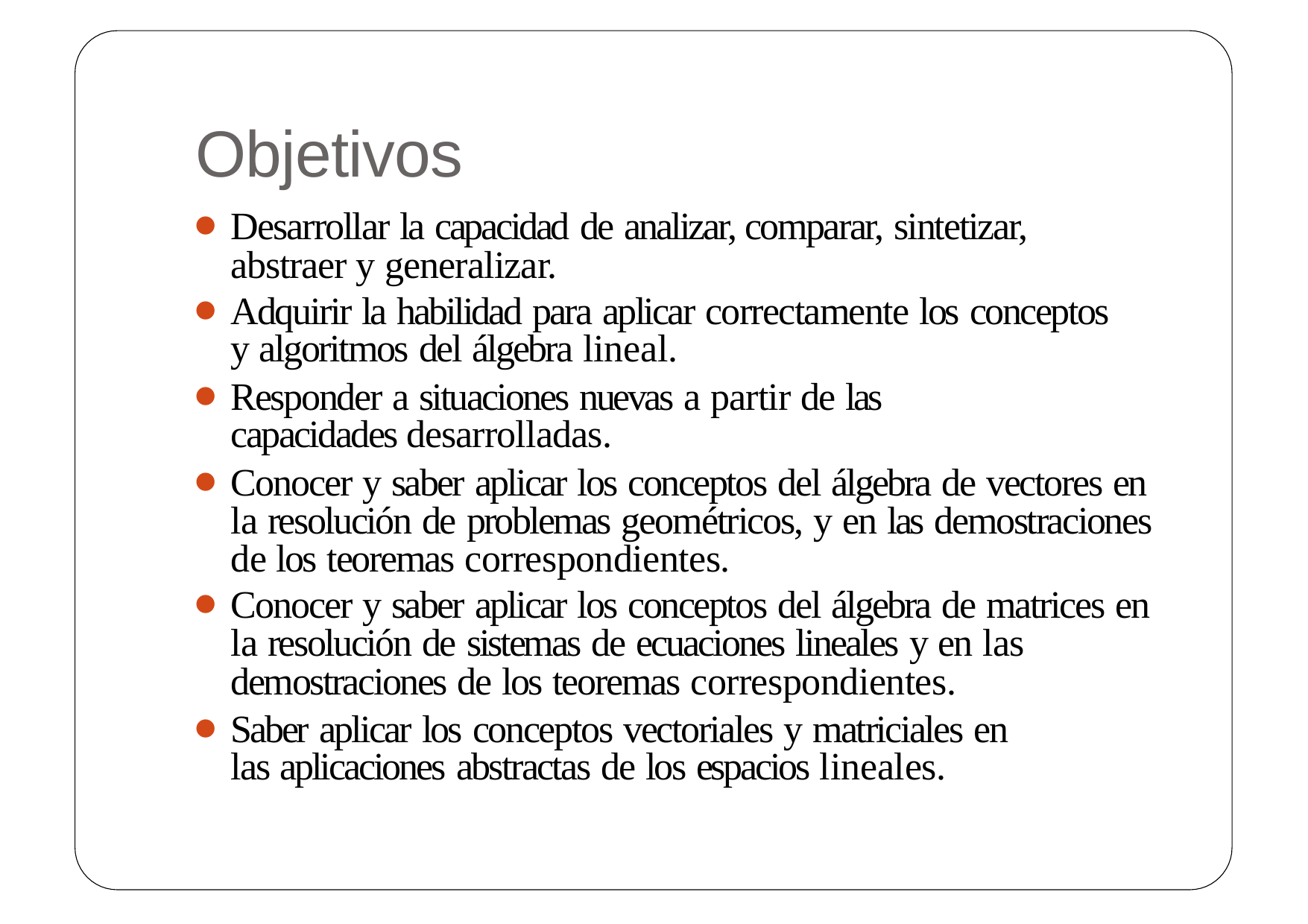

# Objetivos
Desarrollar la capacidad de analizar, comparar, sintetizar, abstraer y generalizar.
Adquirir la habilidad para aplicar correctamente los conceptos y algoritmos del álgebra lineal.
Responder a situaciones nuevas a partir de las capacidades desarrolladas.
Conocer y saber aplicar los conceptos del álgebra de vectores en la resolución de problemas geométricos, y en las demostraciones de los teoremas correspondientes.
Conocer y saber aplicar los conceptos del álgebra de matrices en la resolución de sistemas de ecuaciones lineales y en las demostraciones de los teoremas correspondientes.
Saber aplicar los conceptos vectoriales y matriciales en las aplicaciones abstractas de los espacios lineales.